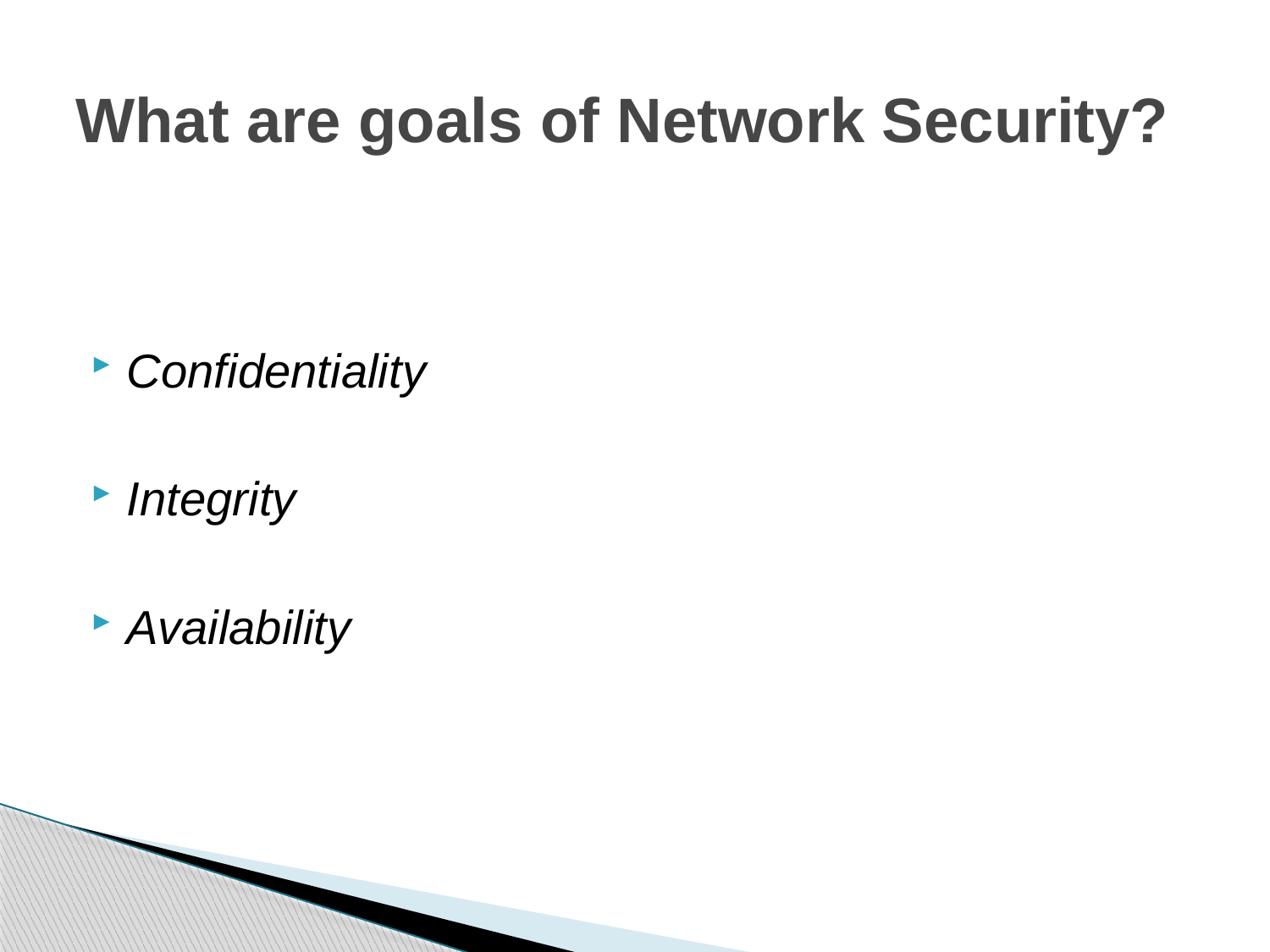

# What are goals of Network Security?

Confidentiality

Integrity

Availability